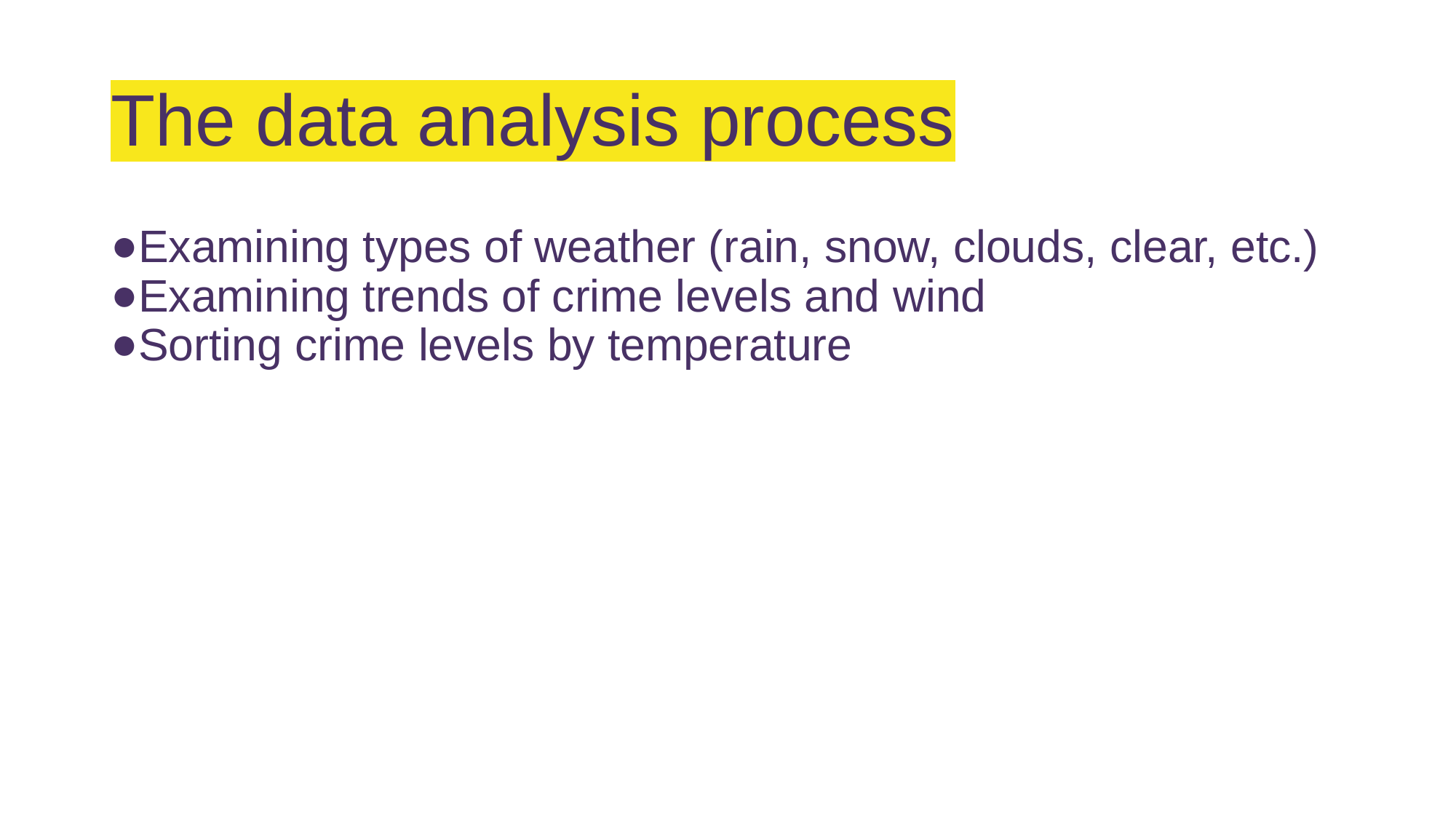

# The data analysis process
Examining types of weather (rain, snow, clouds, clear, etc.)
Examining trends of crime levels and wind
Sorting crime levels by temperature